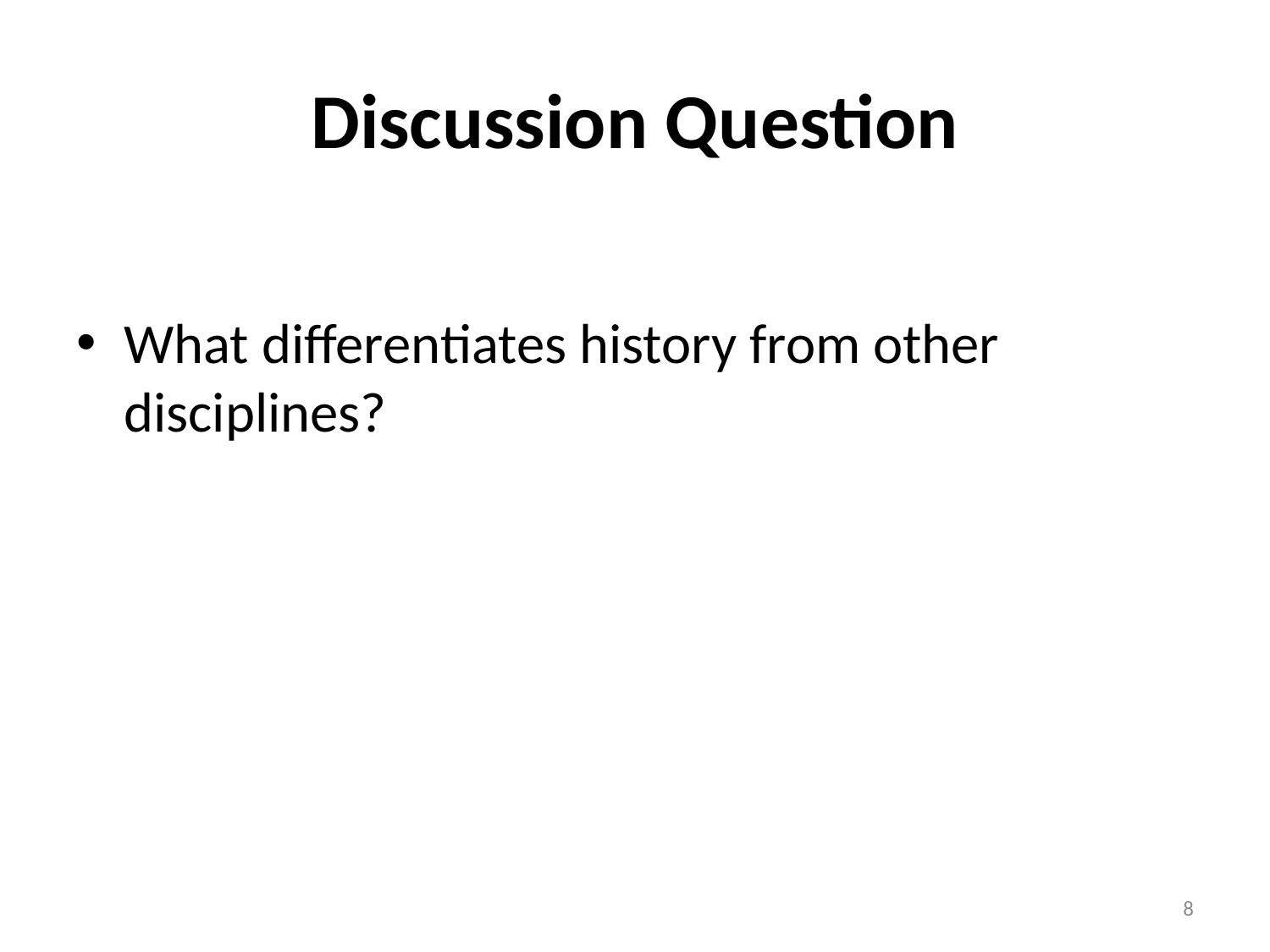

# Discussion Question

What differentiates history from other disciplines?
8